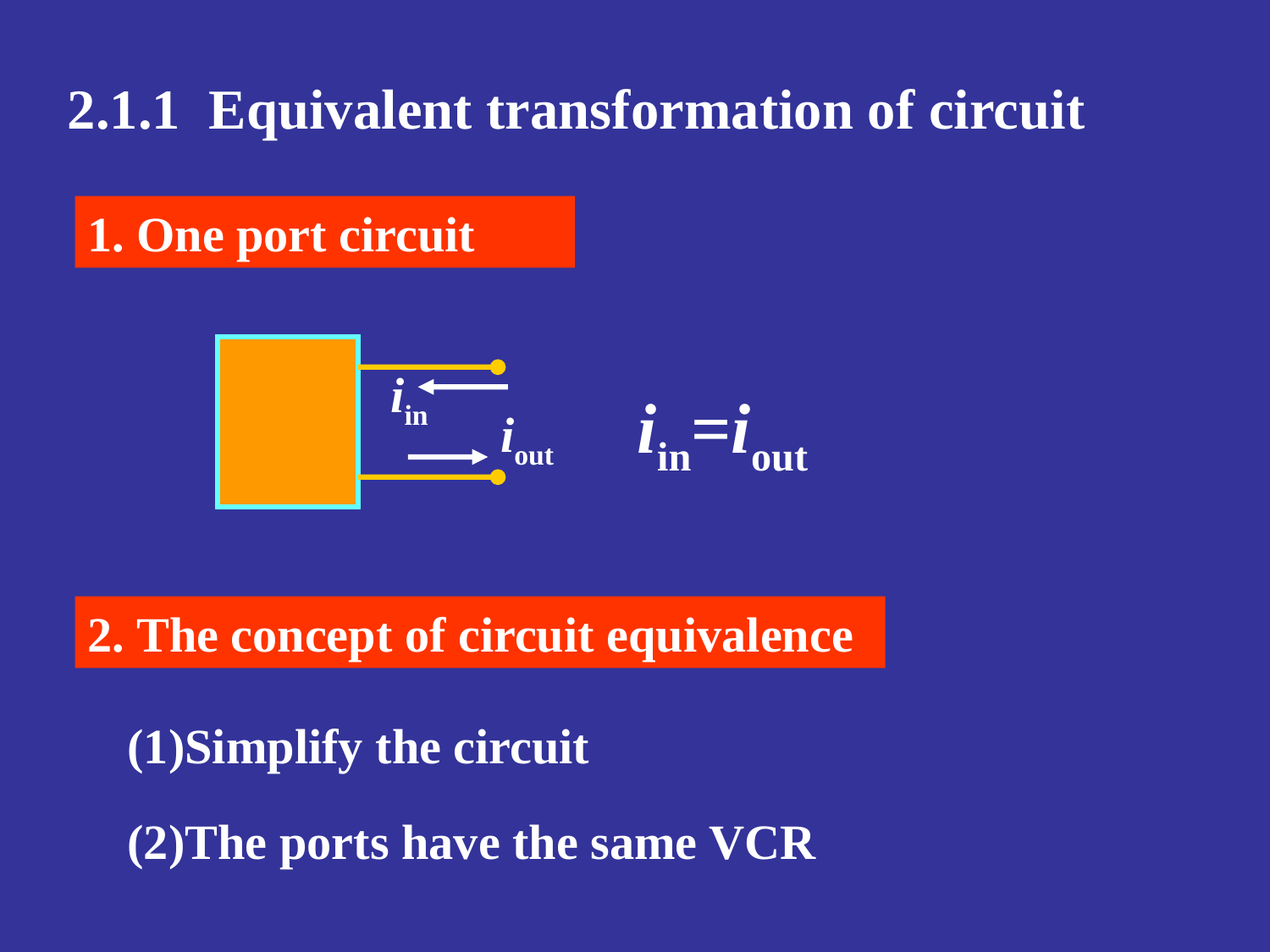

2.1.1  Equivalent transformation of circuit
1. One port circuit

iin

iout

iin=iout
2. The concept of circuit equivalence
(1)Simplify the circuit
(2)The ports have the same VCR